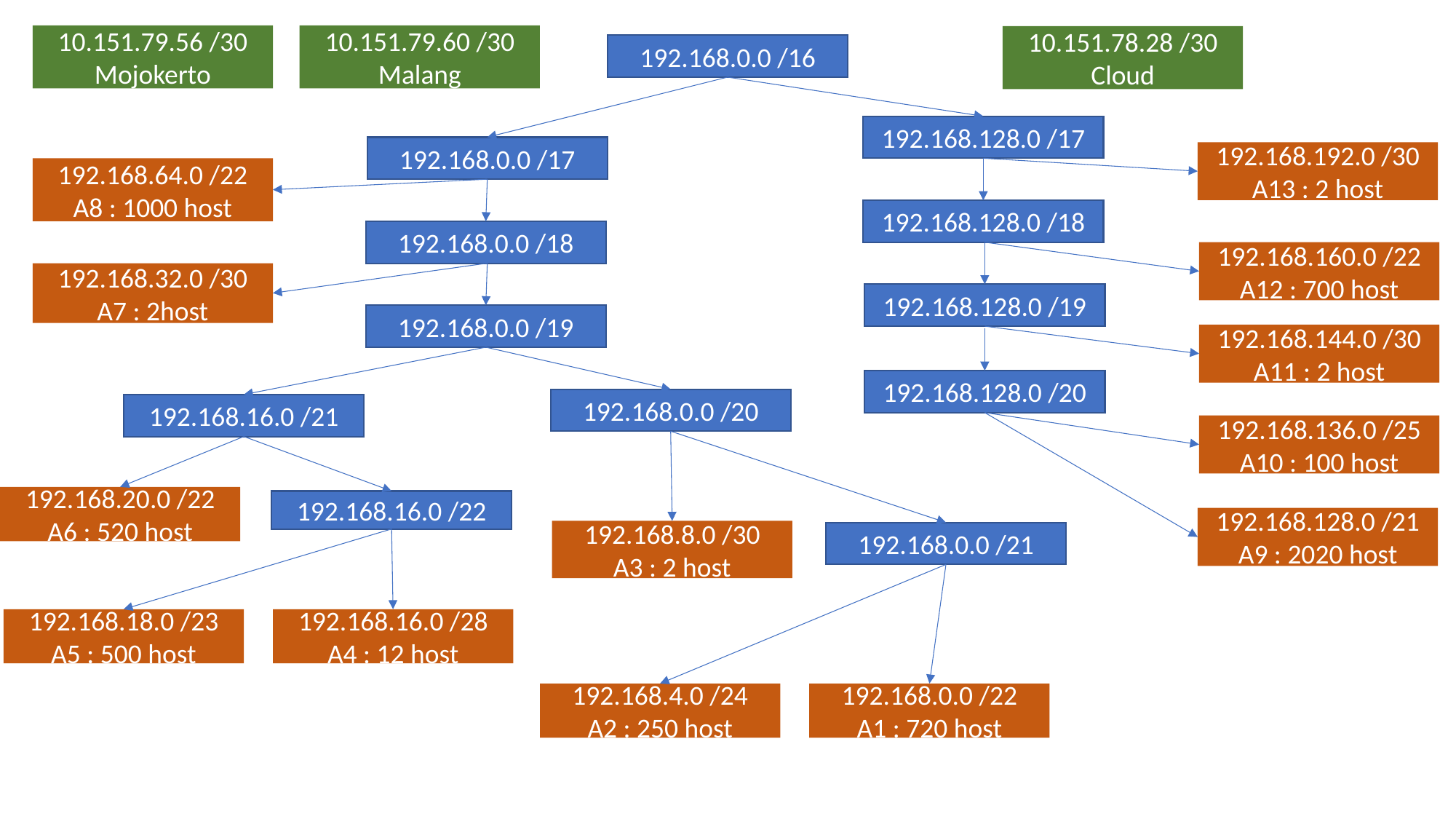

10.151.79.56 /30
Mojokerto
10.151.79.60 /30
Malang
10.151.78.28 /30
Cloud
192.168.0.0 /16
192.168.128.0 /17
192.168.0.0 /17
192.168.192.0 /30
A13 : 2 host
192.168.64.0 /22
A8 : 1000 host
192.168.128.0 /18
192.168.0.0 /18
192.168.160.0 /22
A12 : 700 host
192.168.32.0 /30
A7 : 2host
192.168.128.0 /19
192.168.0.0 /19
192.168.144.0 /30
A11 : 2 host
192.168.128.0 /20
192.168.0.0 /20
192.168.16.0 /21
192.168.136.0 /25
A10 : 100 host
192.168.20.0 /22
A6 : 520 host
192.168.16.0 /22
192.168.128.0 /21
A9 : 2020 host
192.168.8.0 /30
A3 : 2 host
192.168.0.0 /21
192.168.18.0 /23
A5 : 500 host
192.168.16.0 /28
A4 : 12 host
192.168.4.0 /24
A2 : 250 host
192.168.0.0 /22
A1 : 720 host